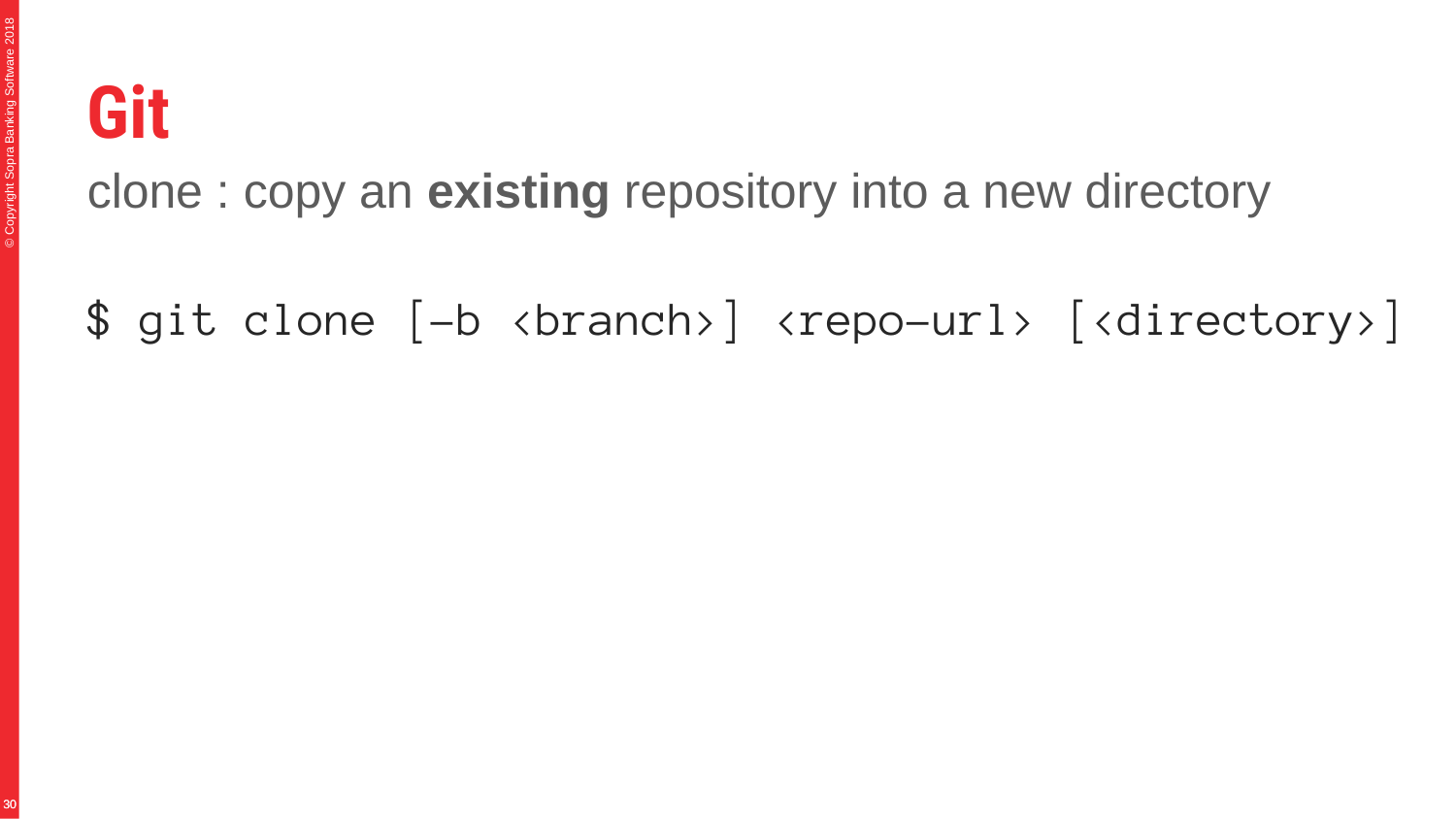

# Git
clone : copy an existing repository into a new directory
$ git clone [-b <branch>] <repo-url> [<directory>]